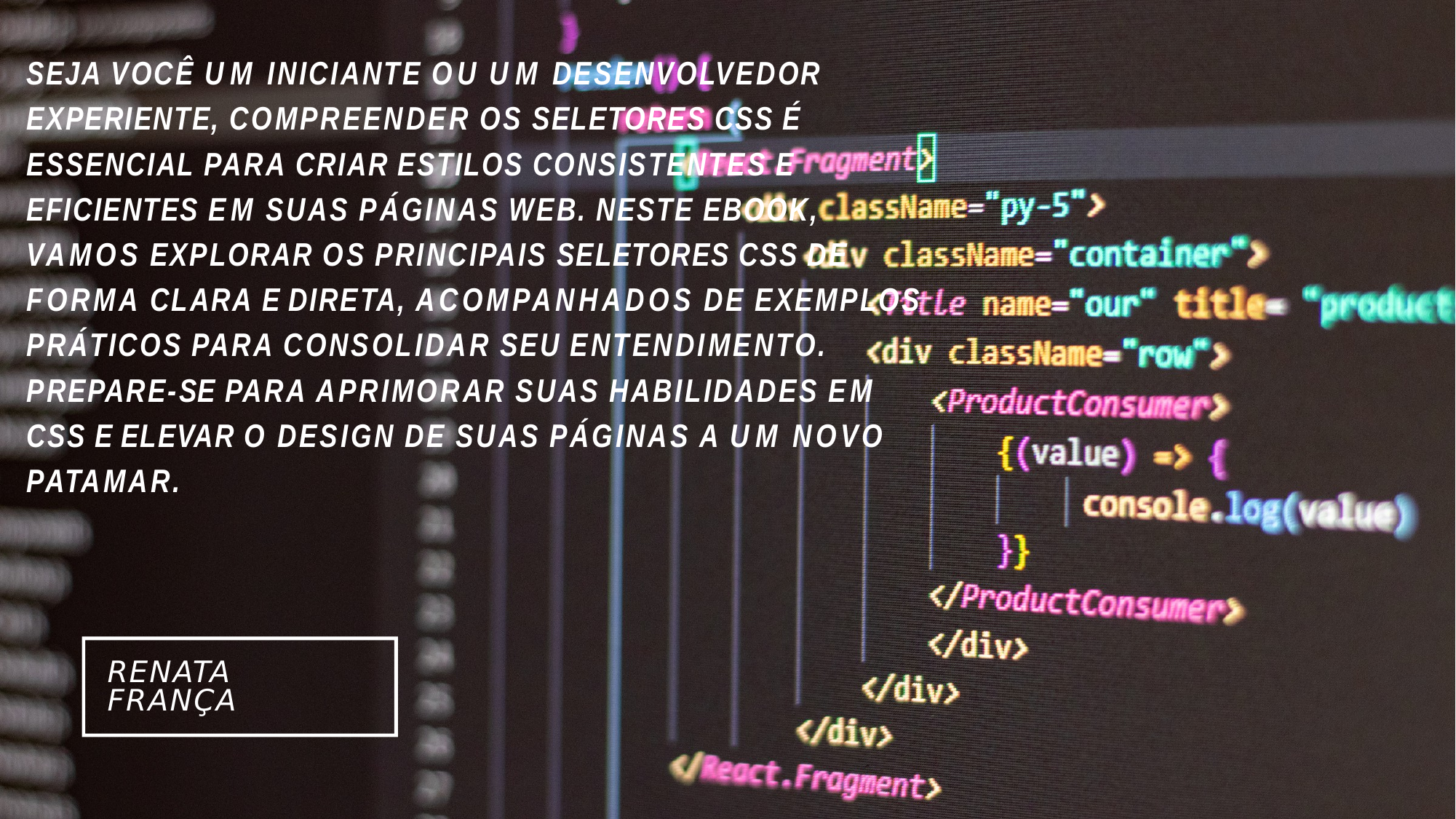

SEJA VOCÊ UM INICIANTE OU UM DESENVOLVEDOR EXPERIENTE, COMPREENDER OS SELETORES CSS É ESSENCIAL PARA CRIAR ESTILOS CONSISTENTES E EFICIENTES EM SUAS PÁGINAS WEB. NESTE EBOOK, VAMOS EXPLORAR OS PRINCIPAIS SELETORES CSS DE FORMA CLARA E DIRETA, ACOMPANHADOS DE EXEMPLOS PRÁTICOS PARA CONSOLIDAR SEU ENTENDIMENTO. PREPARE-SE PARA APRIMORAR SUAS HABILIDADES EM CSS E ELEVAR O DESIGN DE SUAS PÁGINAS A UM NOVO PATAMAR.
RENATA FRANÇA